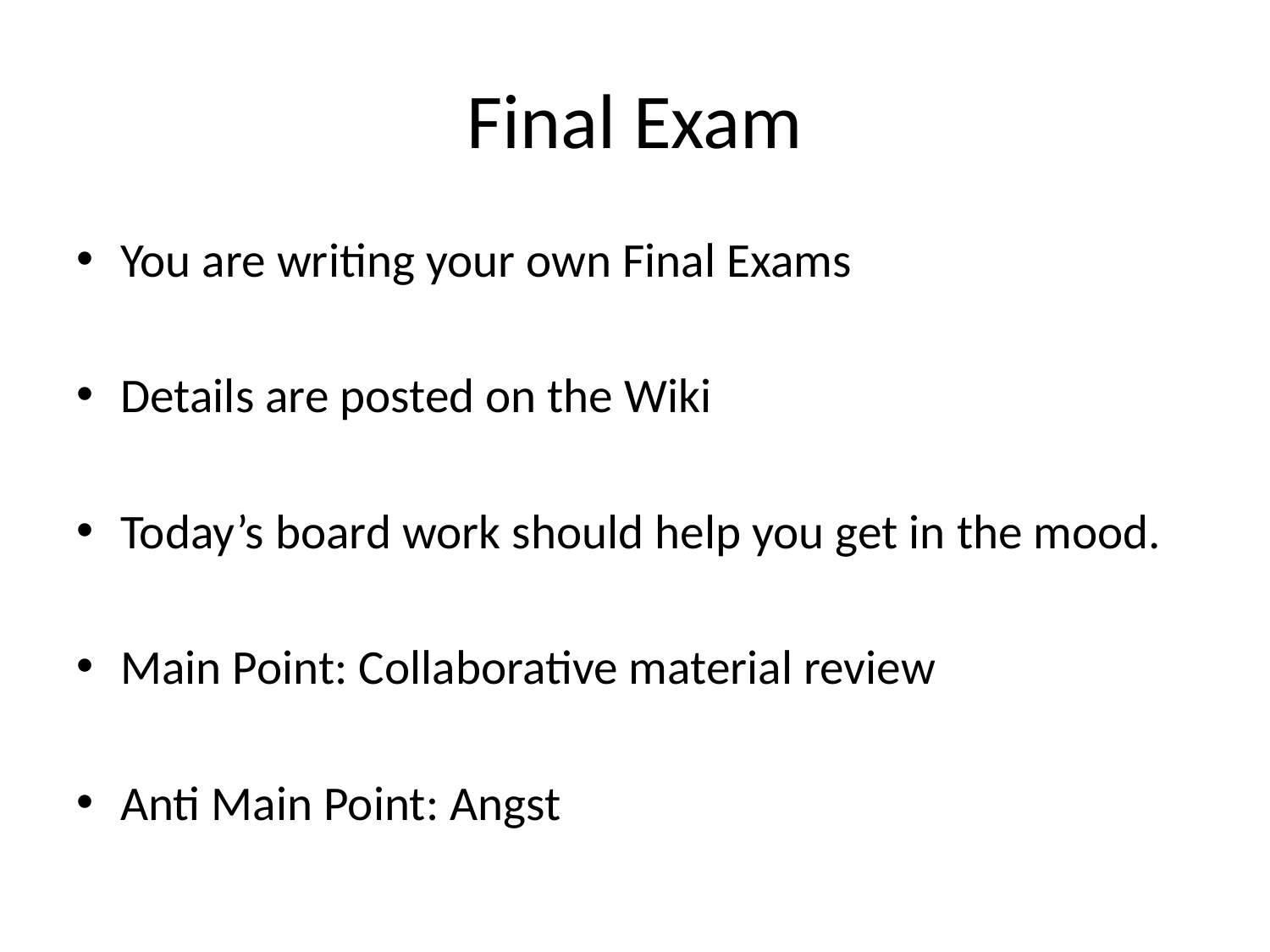

# Final Exam
You are writing your own Final Exams

Details are posted on the Wiki

Today’s board work should help you get in the mood.

Main Point: Collaborative material review

Anti Main Point: Angst